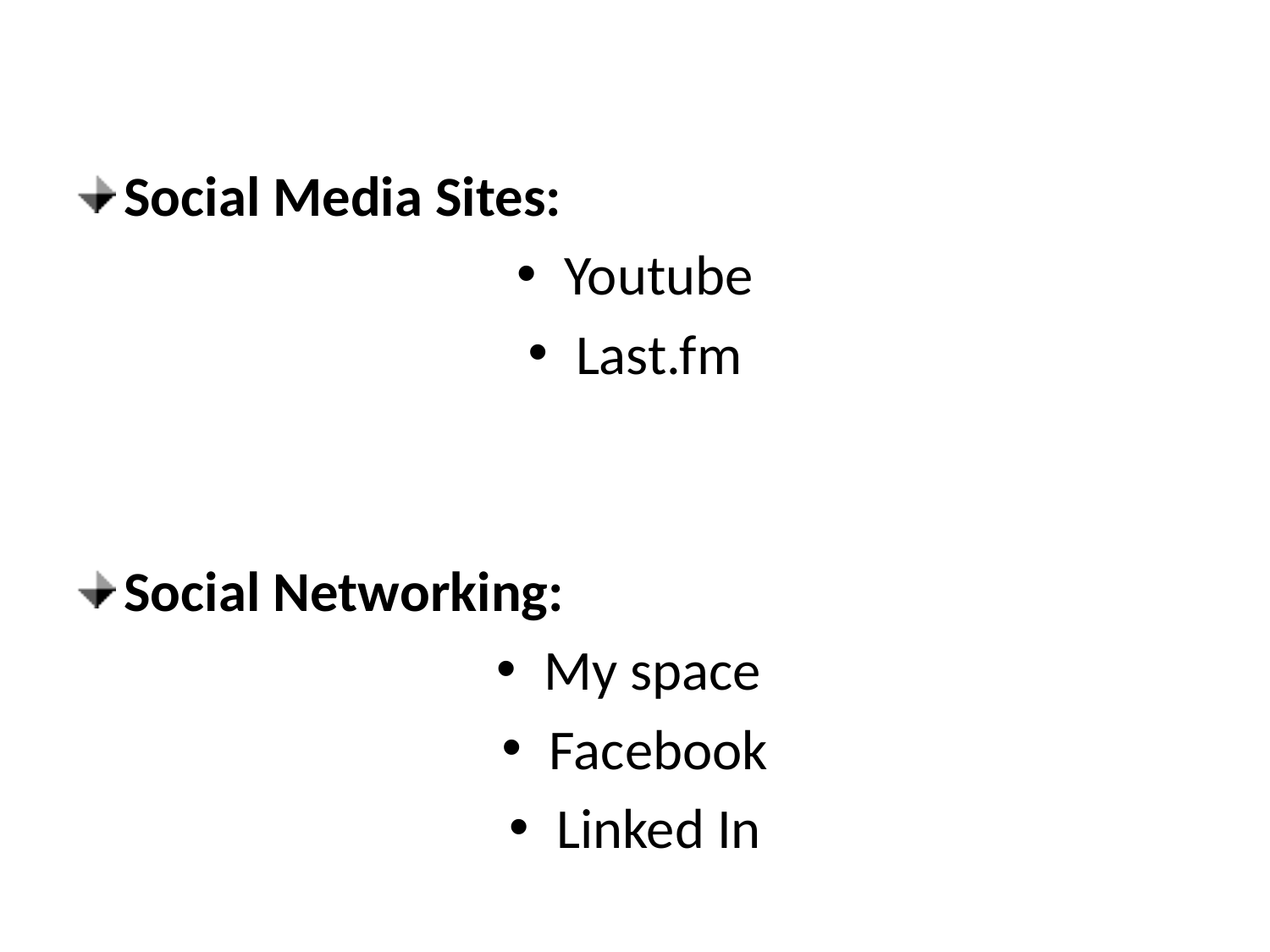

Social Media Sites:
Youtube
Last.fm

Social Networking:
My space
Facebook
Linked In